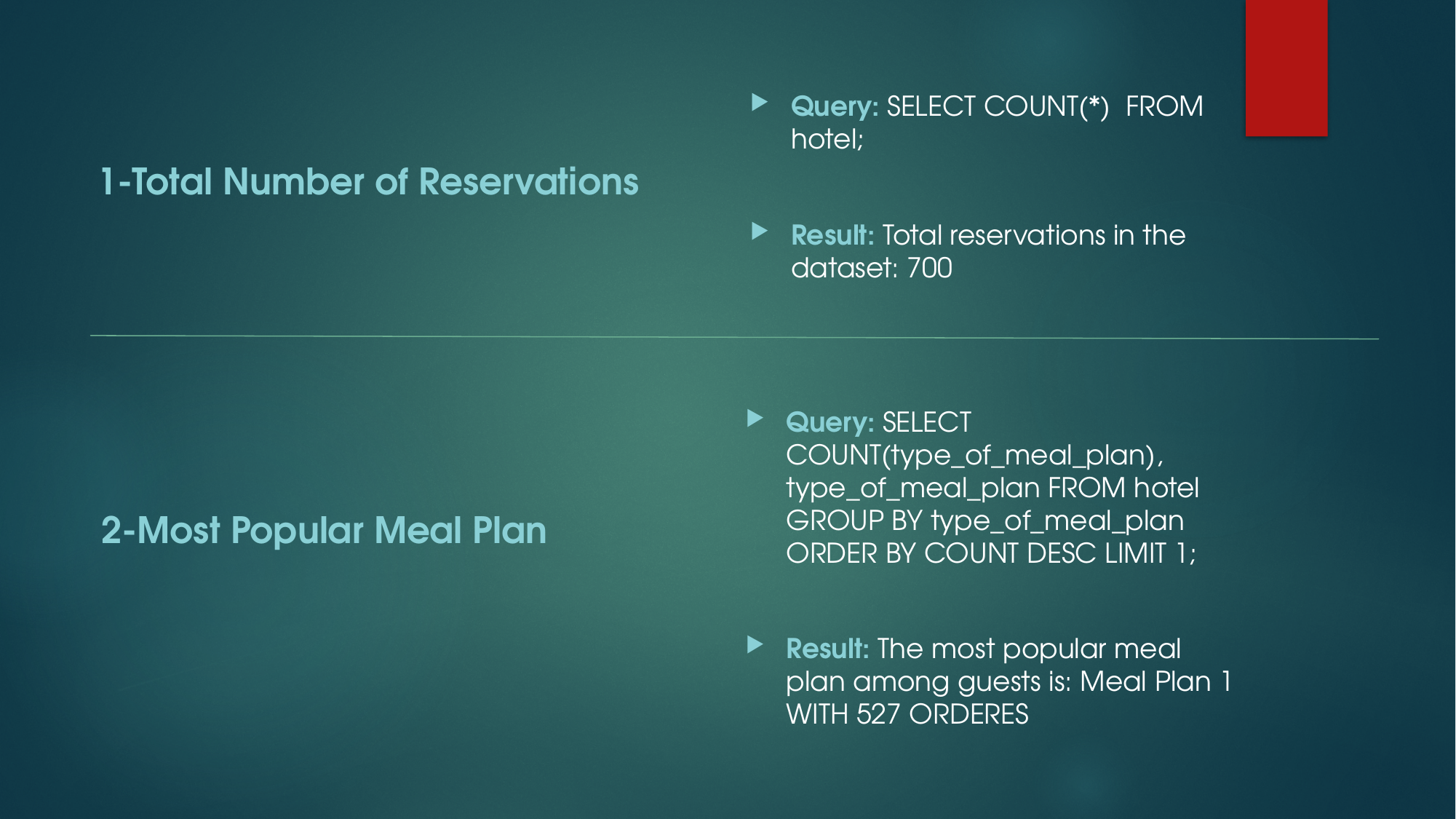

Query: SELECT COUNT(*)  FROM hotel;

Result: Total reservations in the dataset: 700

1-Total Number of Reservations
Query: SELECT COUNT(type_of_meal_plan), type_of_meal_plan FROM hotel GROUP BY type_of_meal_plan ORDER BY COUNT DESC LIMIT 1;

Result: The most popular meal plan among guests is: Meal Plan 1 WITH 527 ORDERES

2-Most Popular Meal Plan